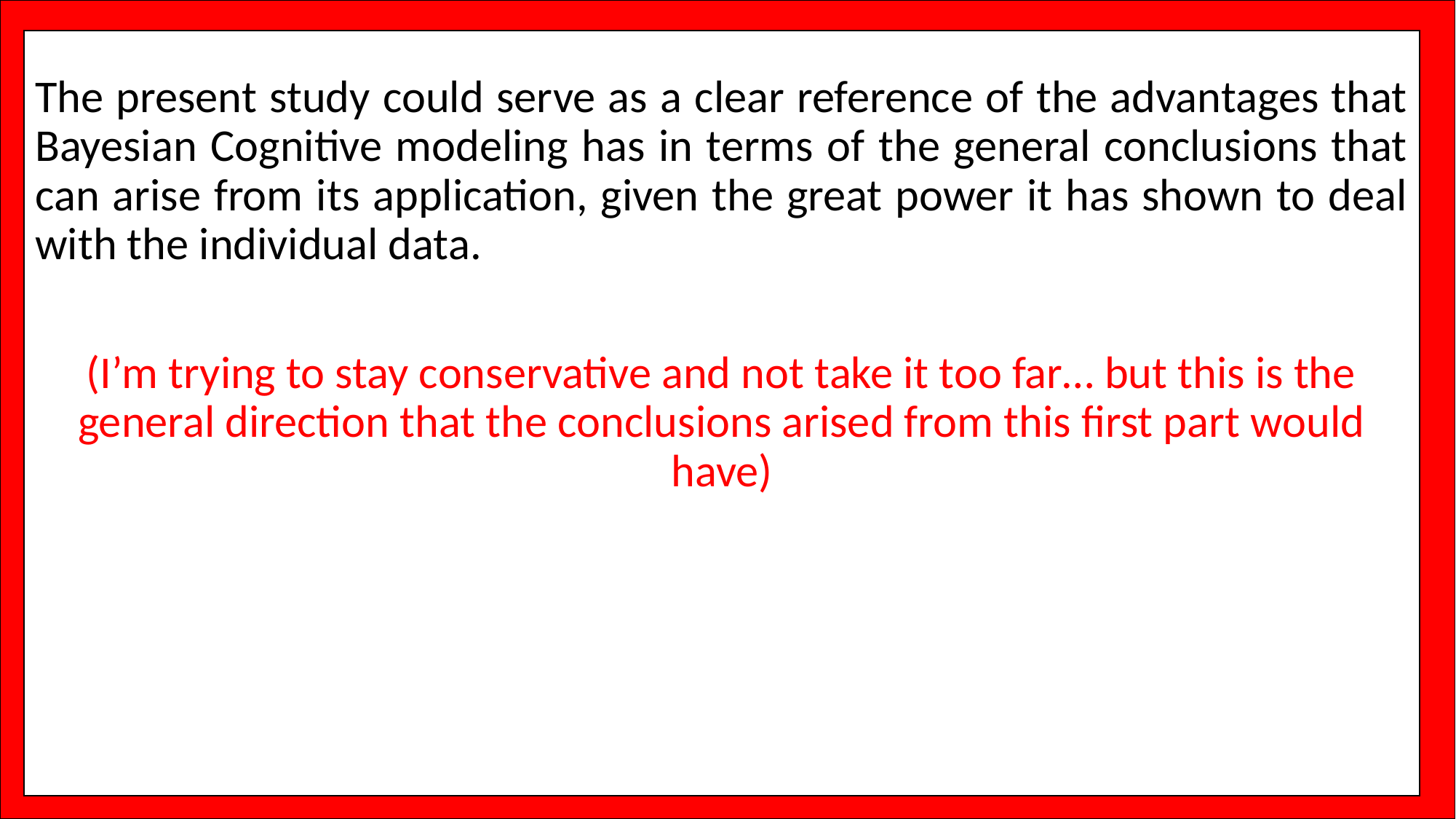

#
The present study could serve as a clear reference of the advantages that Bayesian Cognitive modeling has in terms of the general conclusions that can arise from its application, given the great power it has shown to deal with the individual data.

(I’m trying to stay conservative and not take it too far… but this is the general direction that the conclusions arised from this first part would have)